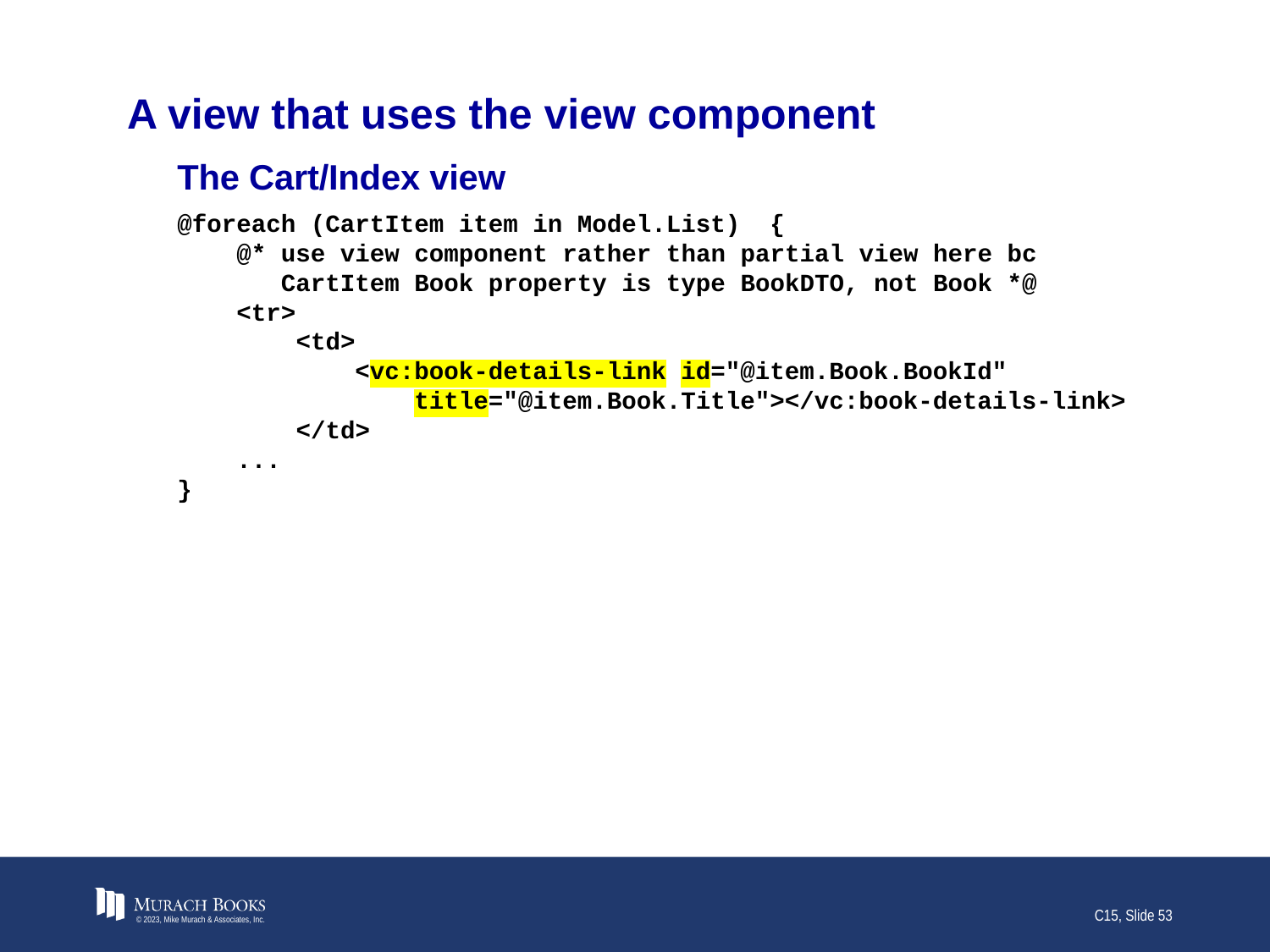

# A view that uses the view component
The Cart/Index view
@foreach (CartItem item in Model.List)  {
    @* use view component rather than partial view here bc
       CartItem Book property is type BookDTO, not Book *@
    <tr>
        <td>
            <vc:book-details-link id="@item.Book.BookId"
                title="@item.Book.Title"></vc:book-details-link>
        </td>
    ...
}

© 2023, Mike Murach & Associates, Inc.

C15, Slide 53